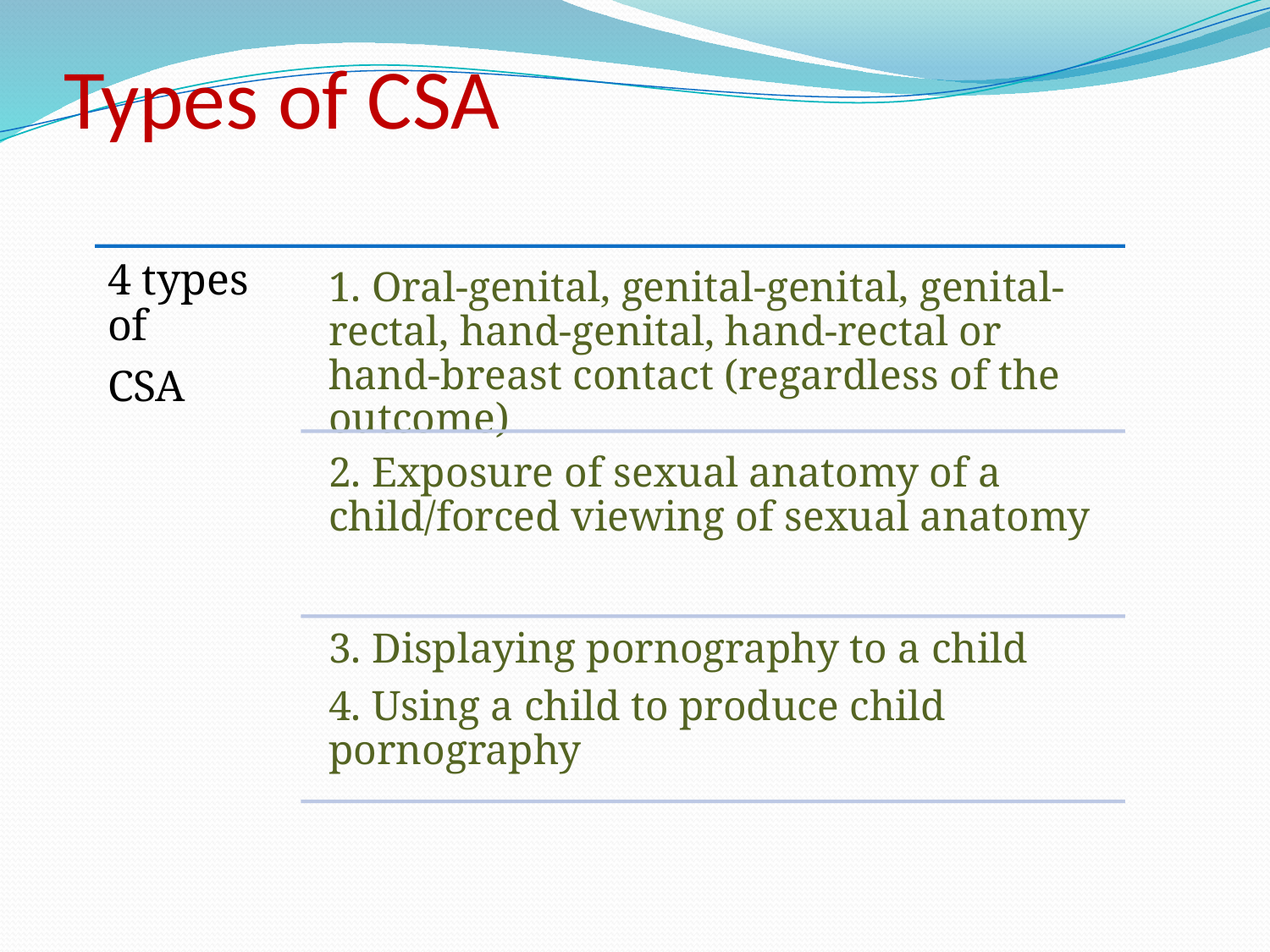

# Types of CSA

4 types of
CSA
1. Oral-genital, genital-genital, genital-rectal, hand-genital, hand-rectal or hand-breast contact (regardless of the outcome)
2. Exposure of sexual anatomy of a child/forced viewing of sexual anatomy
3. Displaying pornography to a child
4. Using a child to produce child pornography